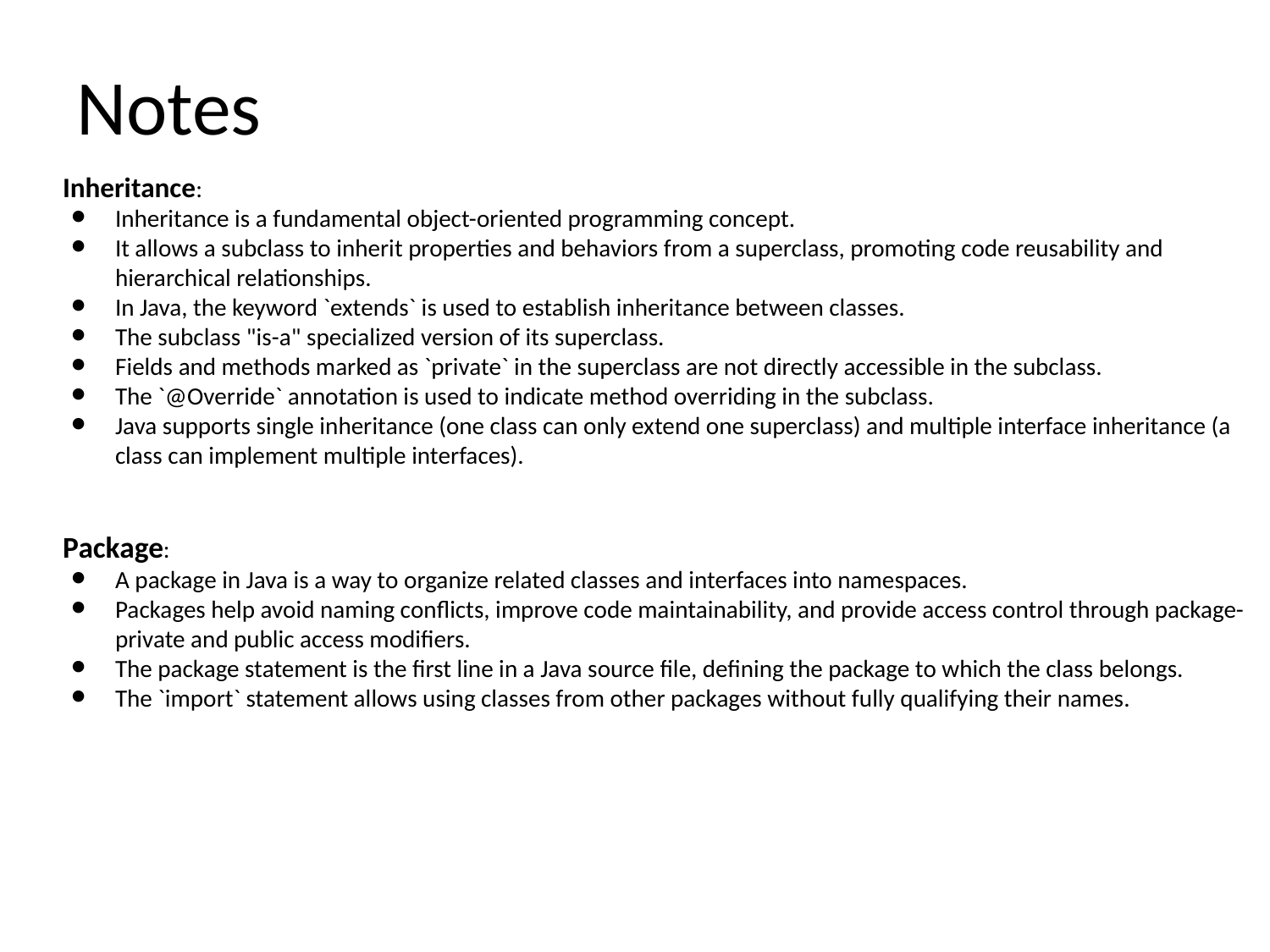

# Notes
  Inheritance:
Inheritance is a fundamental object-oriented programming concept.
It allows a subclass to inherit properties and behaviors from a superclass, promoting code reusability and hierarchical relationships.
In Java, the keyword `extends` is used to establish inheritance between classes.
The subclass "is-a" specialized version of its superclass.
Fields and methods marked as `private` in the superclass are not directly accessible in the subclass.
The `@Override` annotation is used to indicate method overriding in the subclass.
Java supports single inheritance (one class can only extend one superclass) and multiple interface inheritance (a class can implement multiple interfaces).

  Package:
A package in Java is a way to organize related classes and interfaces into namespaces.
Packages help avoid naming conflicts, improve code maintainability, and provide access control through package-private and public access modifiers.
The package statement is the first line in a Java source file, defining the package to which the class belongs.
The `import` statement allows using classes from other packages without fully qualifying their names.